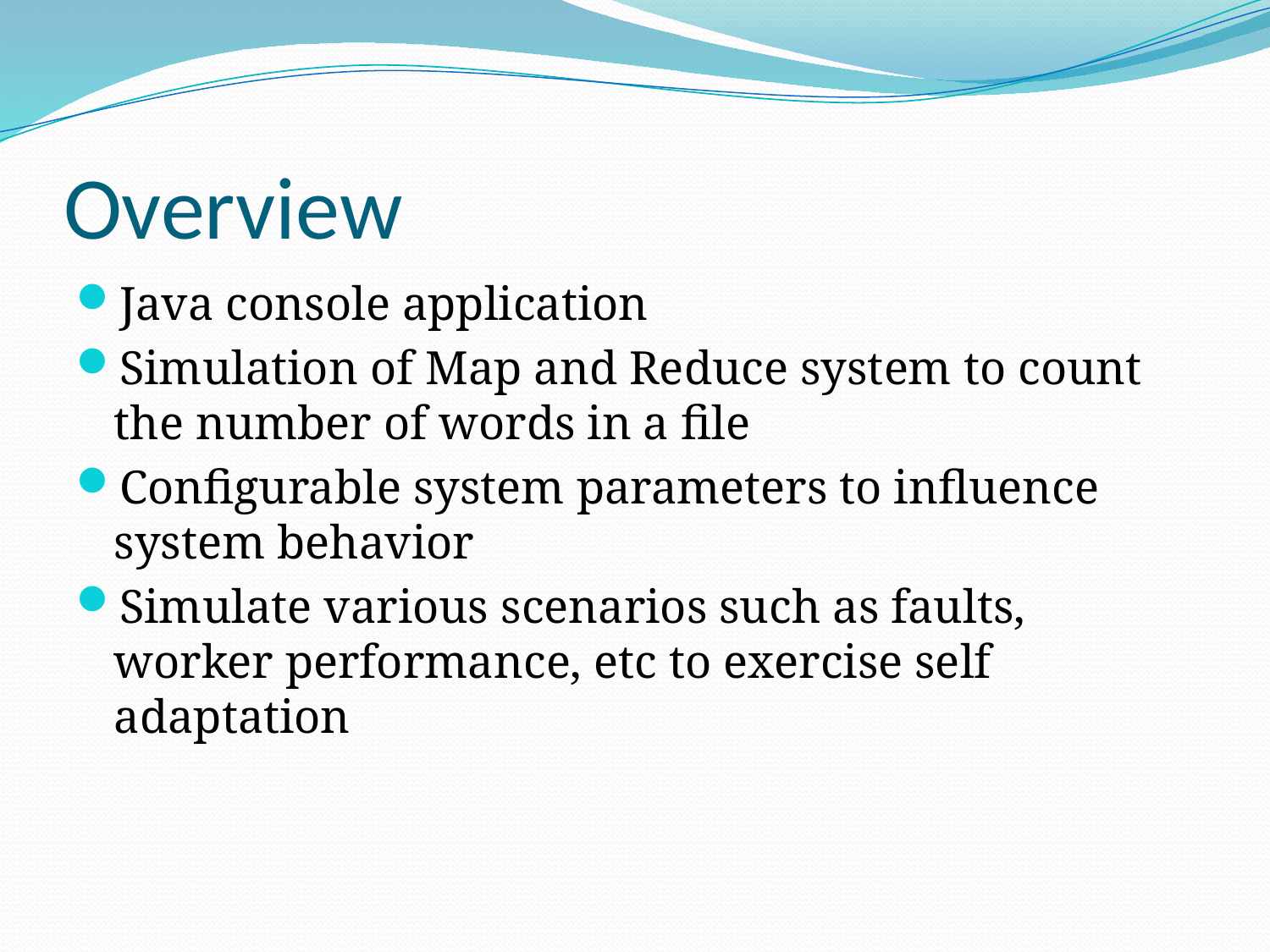

# Overview
Java console application
Simulation of Map and Reduce system to count the number of words in a file
Configurable system parameters to influence system behavior
Simulate various scenarios such as faults, worker performance, etc to exercise self adaptation